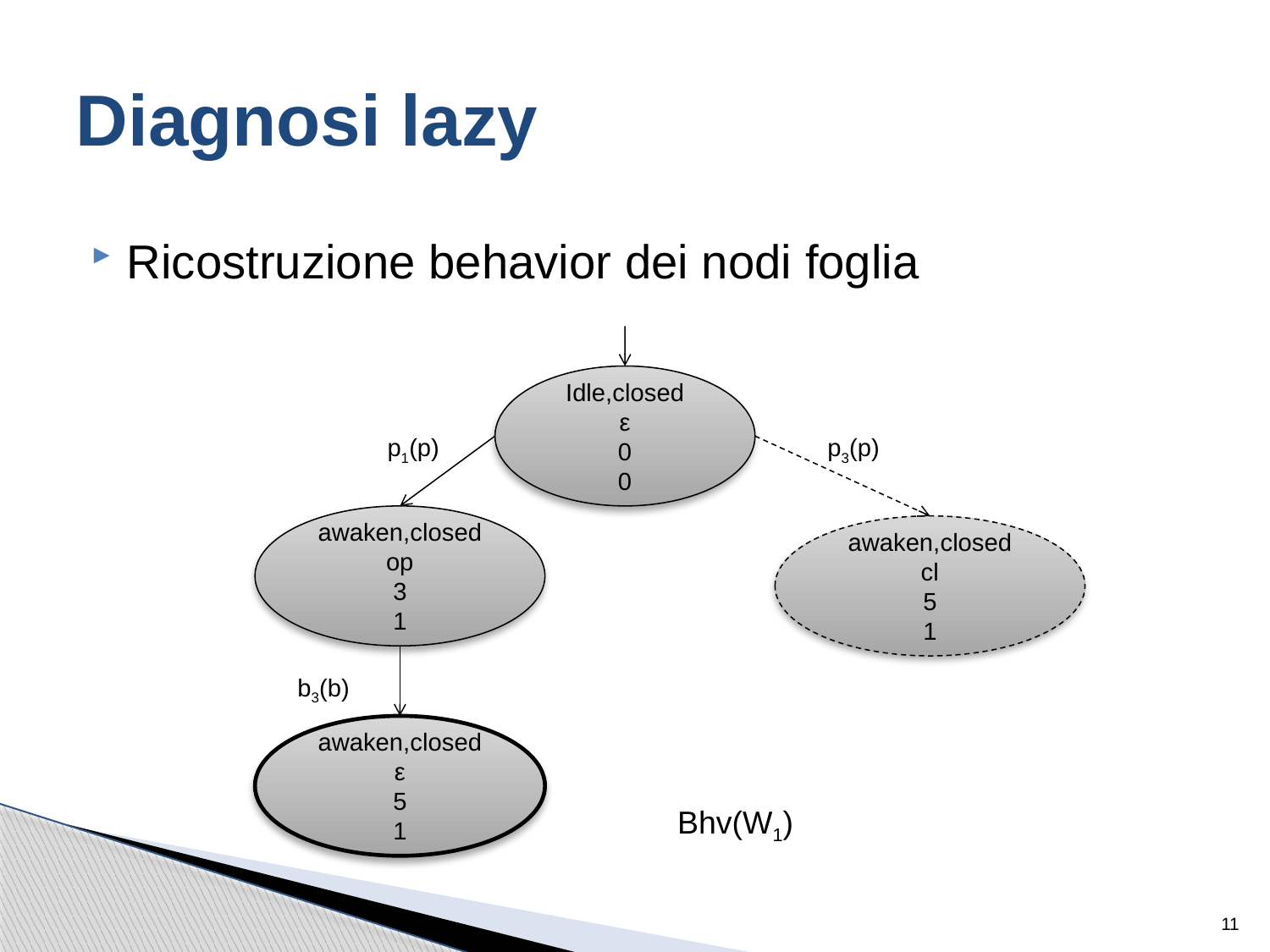

# Diagnosi lazy
Ricostruzione behavior dei nodi foglia
Idle,closed
ε
0
0
p1(p)
p3(p)
awaken,closed
op
3
1
awaken,closed
cl
5
1
b3(b)
awaken,closed
ε
5
1
Bhv(W1)
11